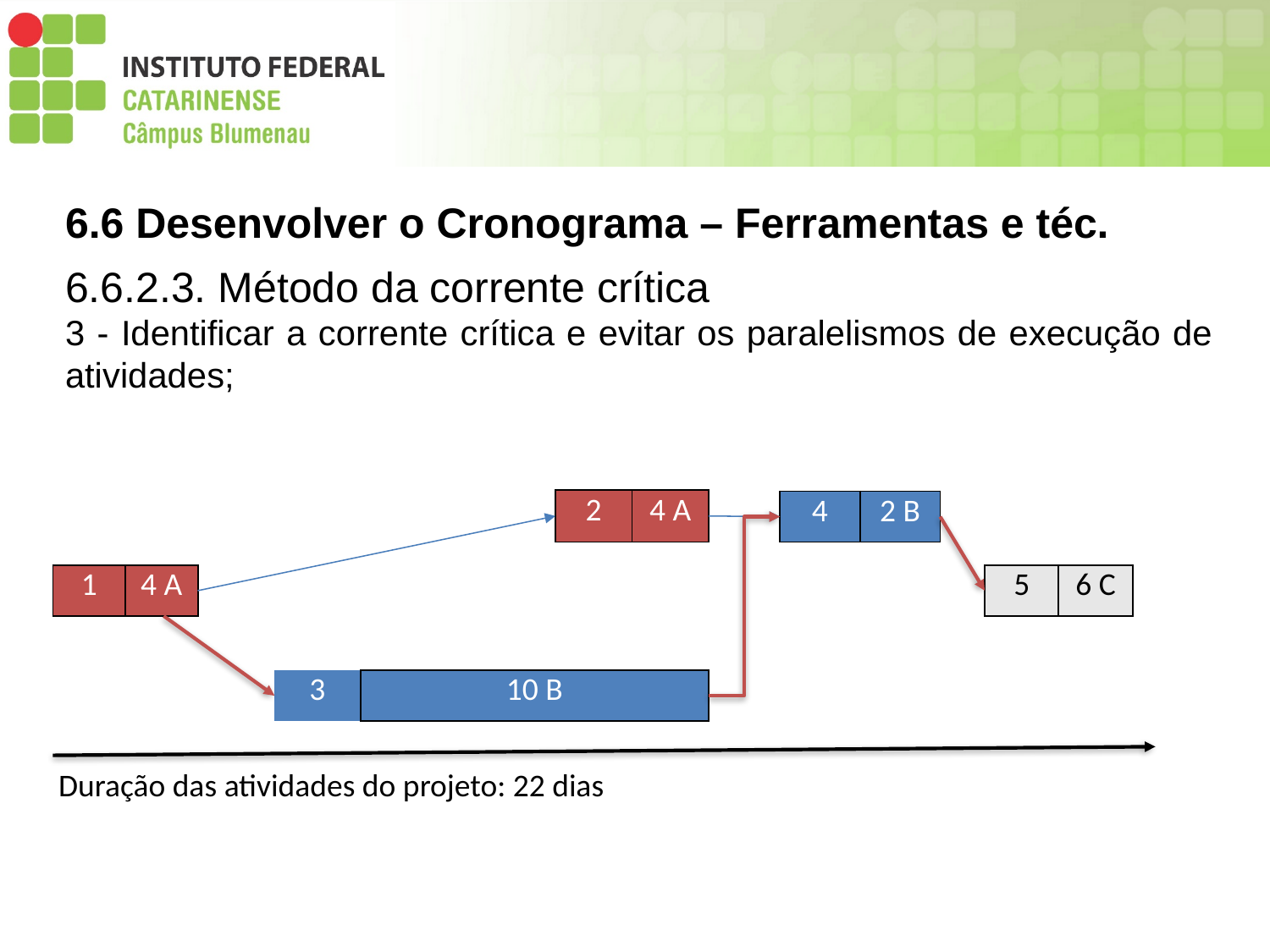

6.6 Desenvolver o Cronograma – Ferramentas e téc.
6.6.2.3. Método da corrente crítica
3 - Identificar a corrente crítica e evitar os paralelismos de execução de atividades;
| 2 | 4 A |
| --- | --- |
| 4 | 2 B |
| --- | --- |
| 1 | 4 A |
| --- | --- |
| 5 | 6 C |
| --- | --- |
| 3 | 10 B |
| --- | --- |
Duração das atividades do projeto: 22 dias